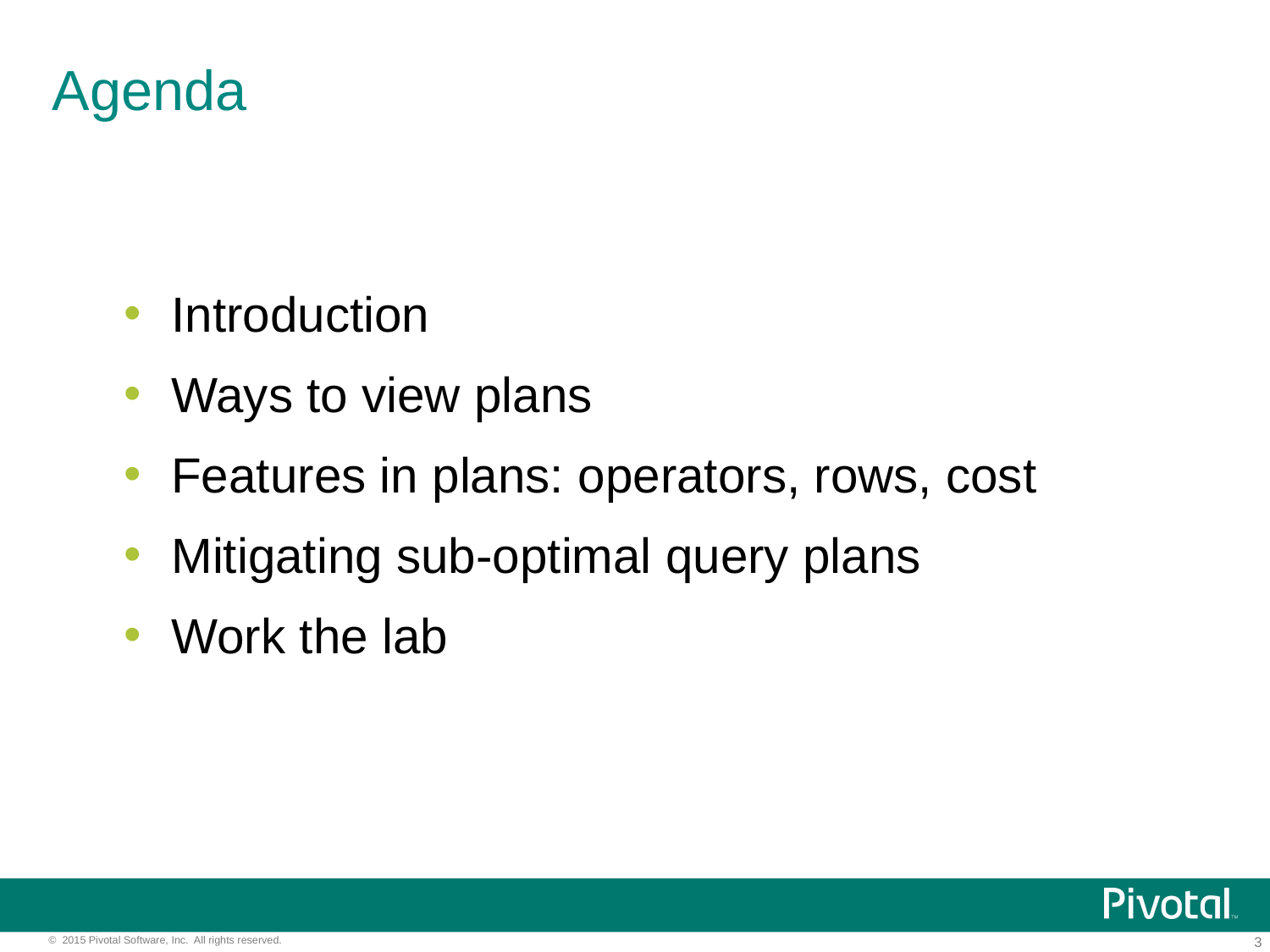

# Agenda

Introduction
Ways to view plans
Features in plans: operators, rows, cost
Mitigating sub-optimal query plans
Work the lab